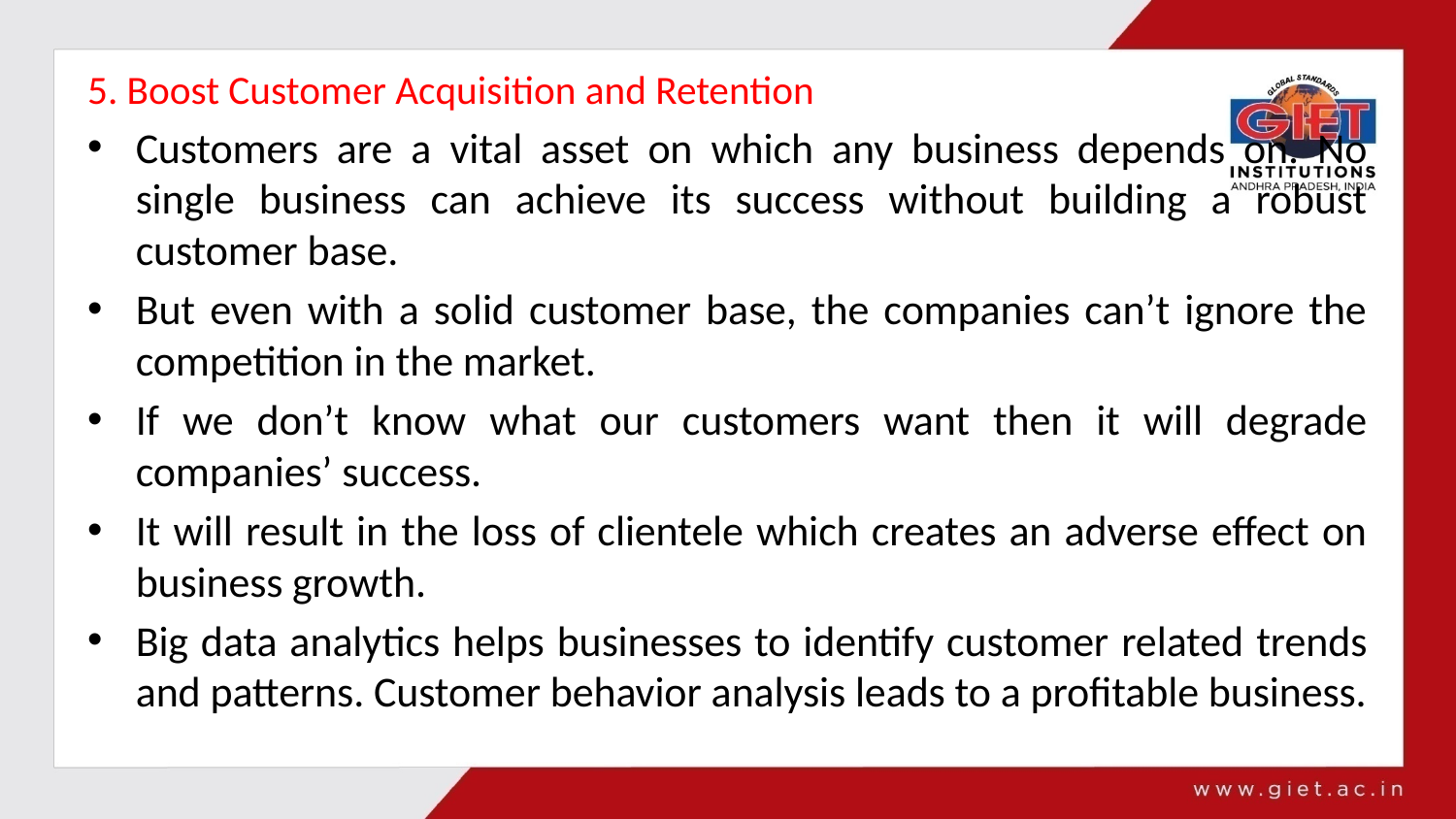

5. Boost Customer Acquisition and Retention
Customers are a vital asset on which any business depends on. No single business can achieve its success without building a robust customer base.
But even with a solid customer base, the companies can’t ignore the competition in the market.
If we don’t know what our customers want then it will degrade companies’ success.
It will result in the loss of clientele which creates an adverse effect on business growth.
Big data analytics helps businesses to identify customer related trends and patterns. Customer behavior analysis leads to a profitable business.